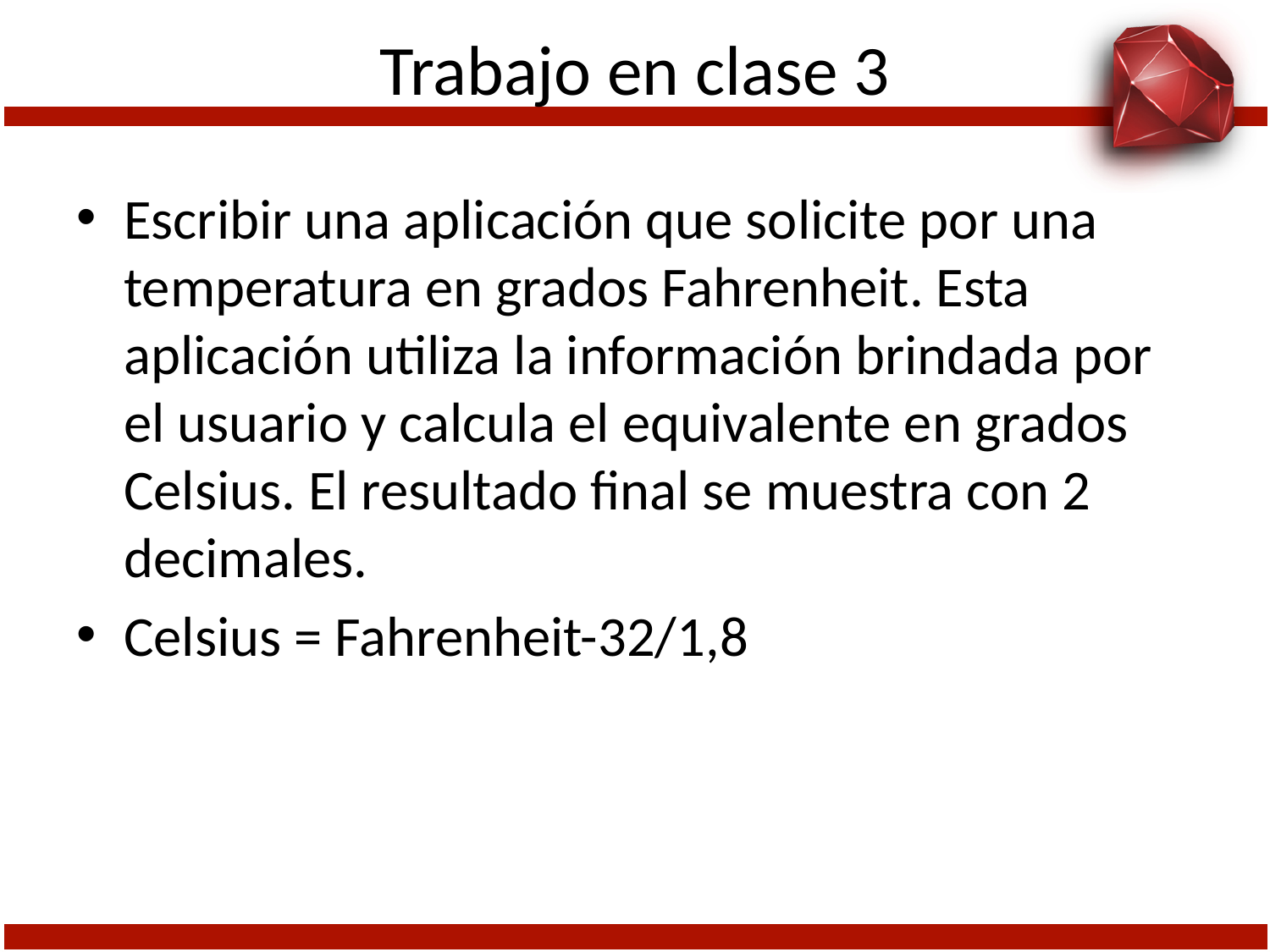

# Trabajo en clase 3
Escribir una aplicación que solicite por una temperatura en grados Fahrenheit. Esta aplicación utiliza la información brindada por el usuario y calcula el equivalente en grados Celsius. El resultado final se muestra con 2 decimales.
Celsius = Fahrenheit-32/1,8